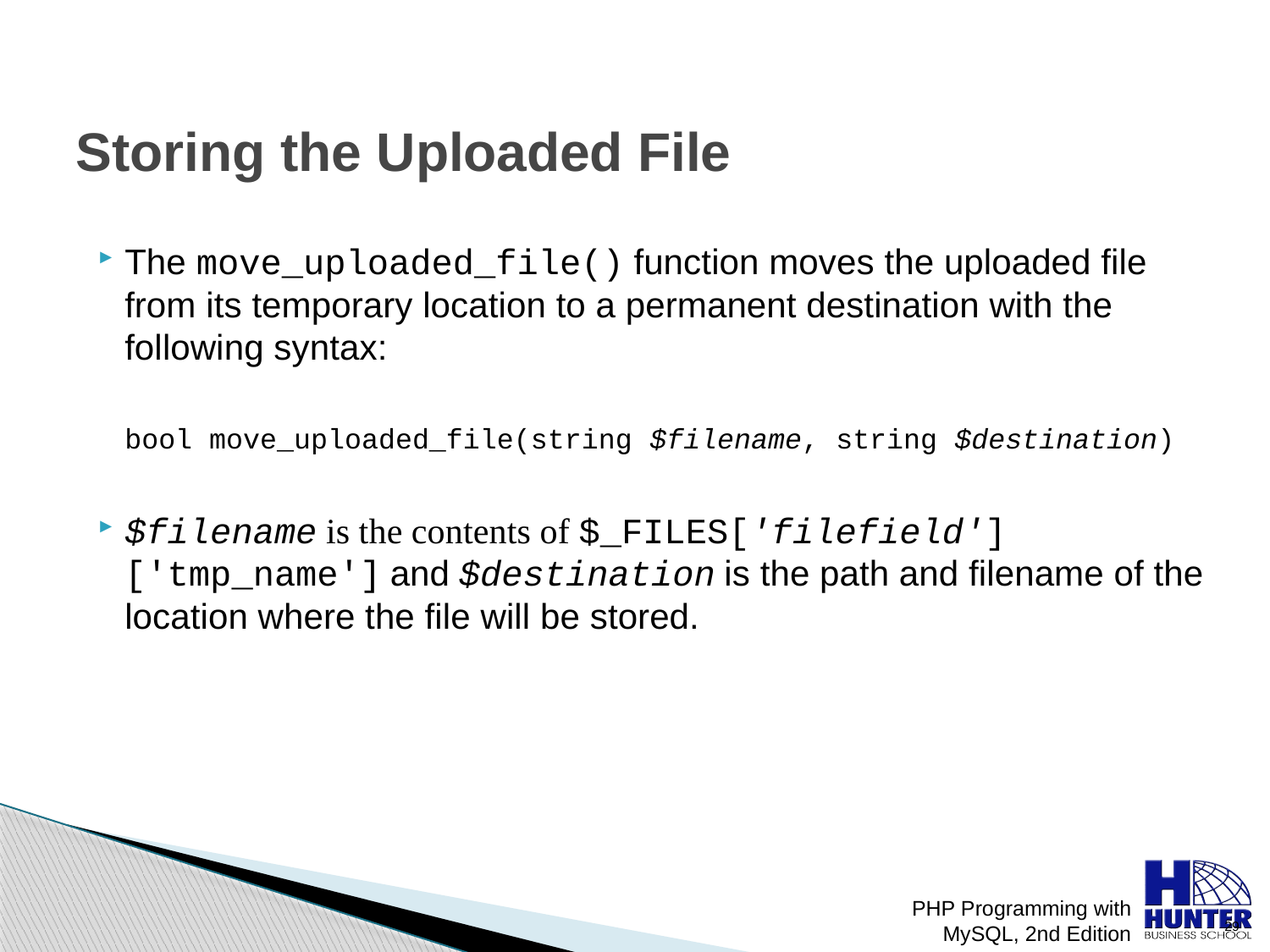

# Storing the Uploaded File
The move_uploaded_file() function moves the uploaded file from its temporary location to a permanent destination with the following syntax:

	bool move_uploaded_file(string $filename, string $destination)

$filename is the contents of $_FILES['filefield']['tmp_name'] and $destination is the path and filename of the location where the file will be stored.

PHP Programming with MySQL, 2nd Edition
 29